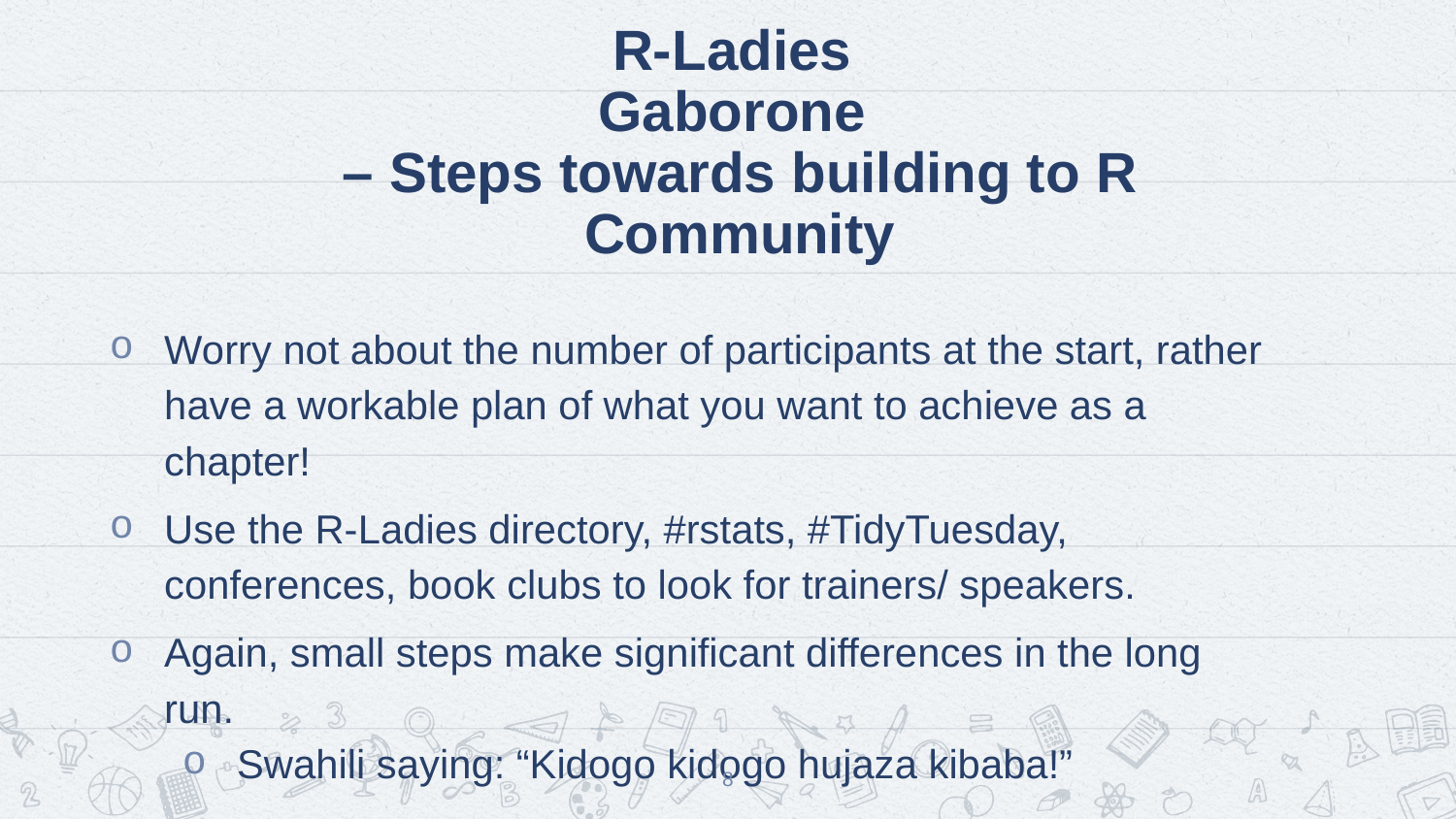

# R-Ladies Gaborone – Steps towards building to R Community
Worry not about the number of participants at the start, rather have a workable plan of what you want to achieve as a chapter!
Use the R-Ladies directory, #rstats, #TidyTuesday, conferences, book clubs to look for trainers/ speakers.
Again, small steps make significant differences in the long run.
Swahili saying: “Kidogo kidogo hujaza kibaba!”
8